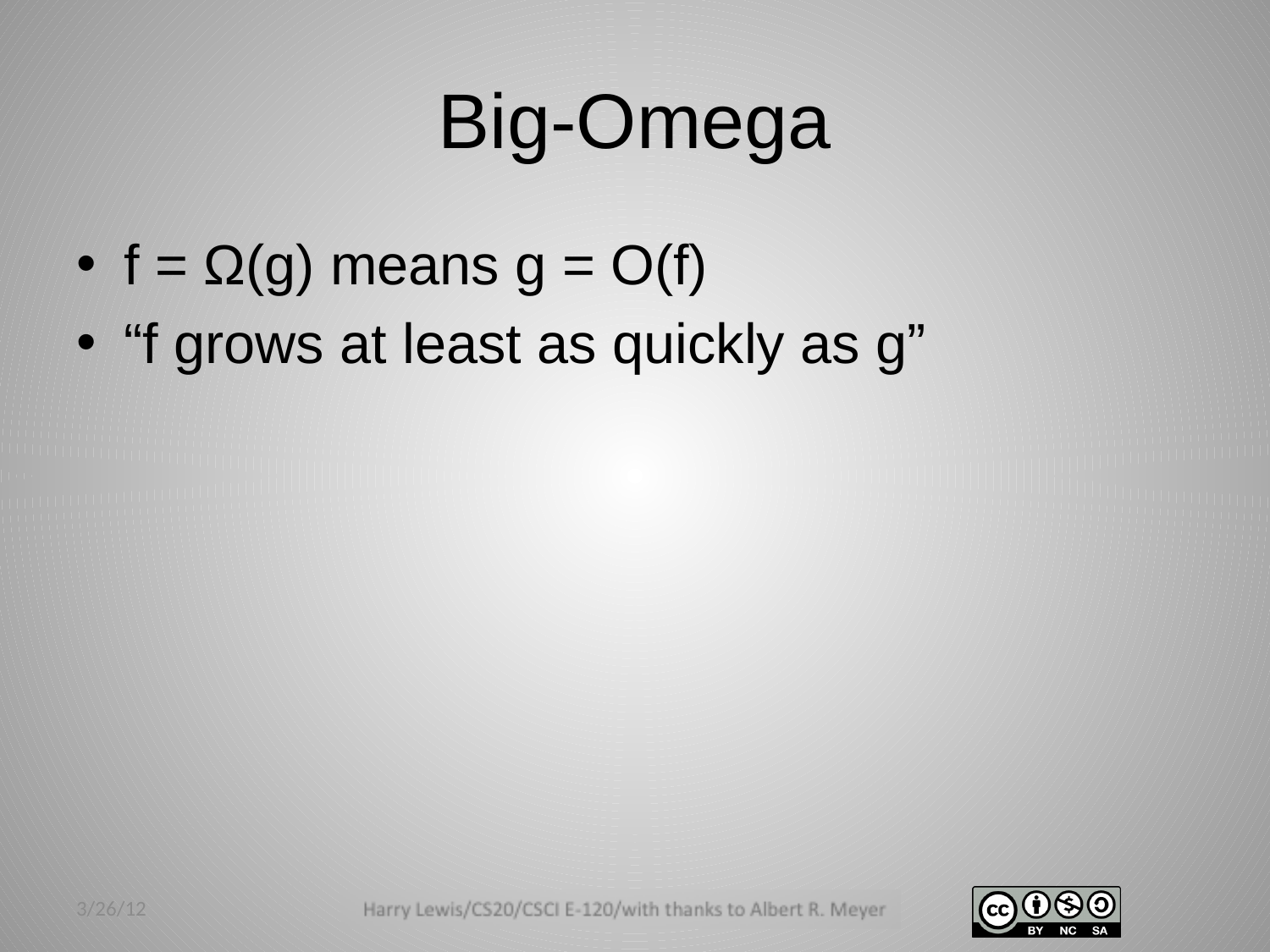

# Big-Omega
f = Ω(g) means g = O(f)
“f grows at least as quickly as g”

3/26/12